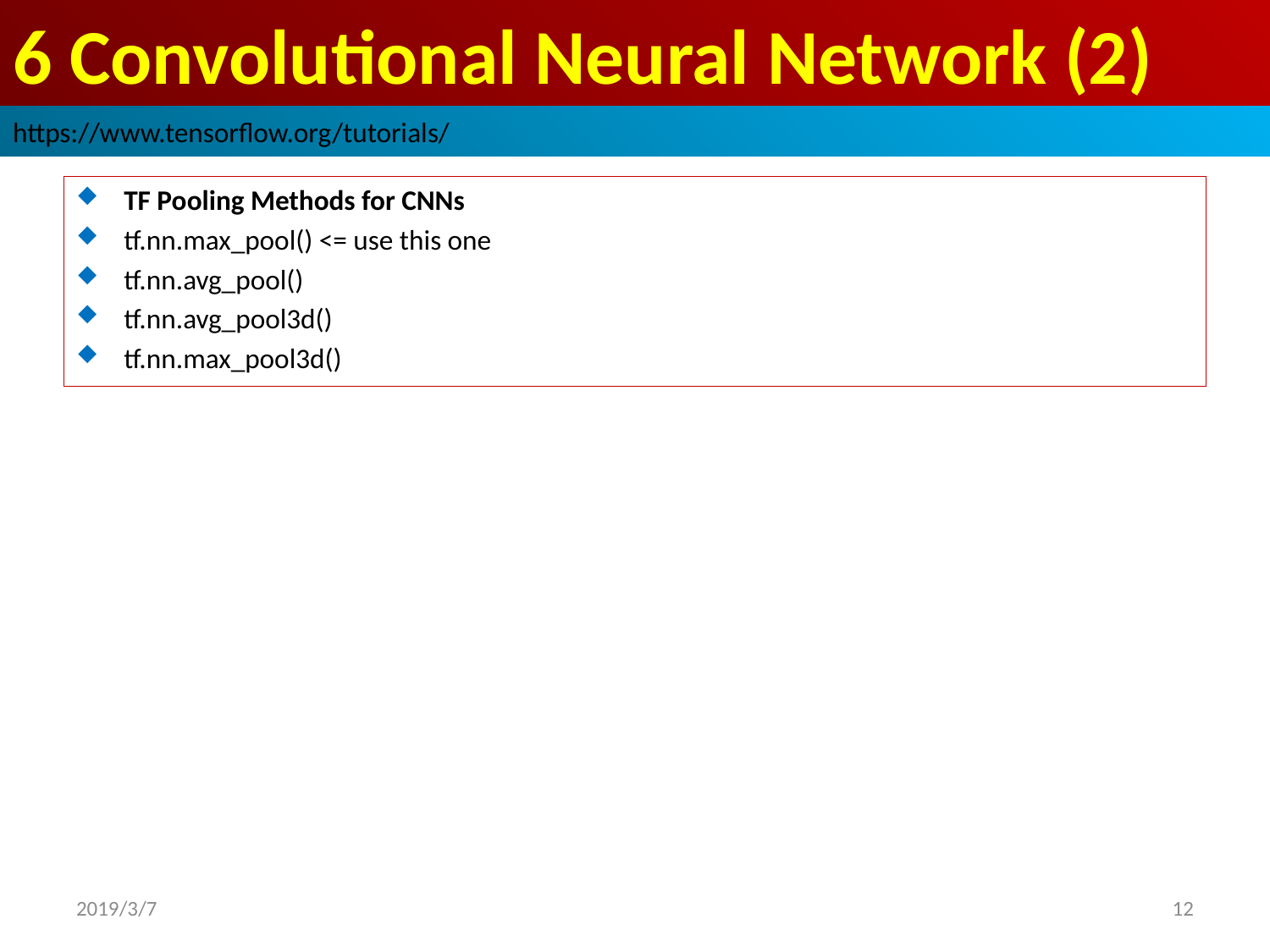

# 6 Convolutional Neural Network (2)
https://www.tensorflow.org/tutorials/
TF Pooling Methods for CNNs
tf.nn.max_pool() <= use this one
tf.nn.avg_pool()
tf.nn.avg_pool3d()
tf.nn.max_pool3d()
2019/3/7
12